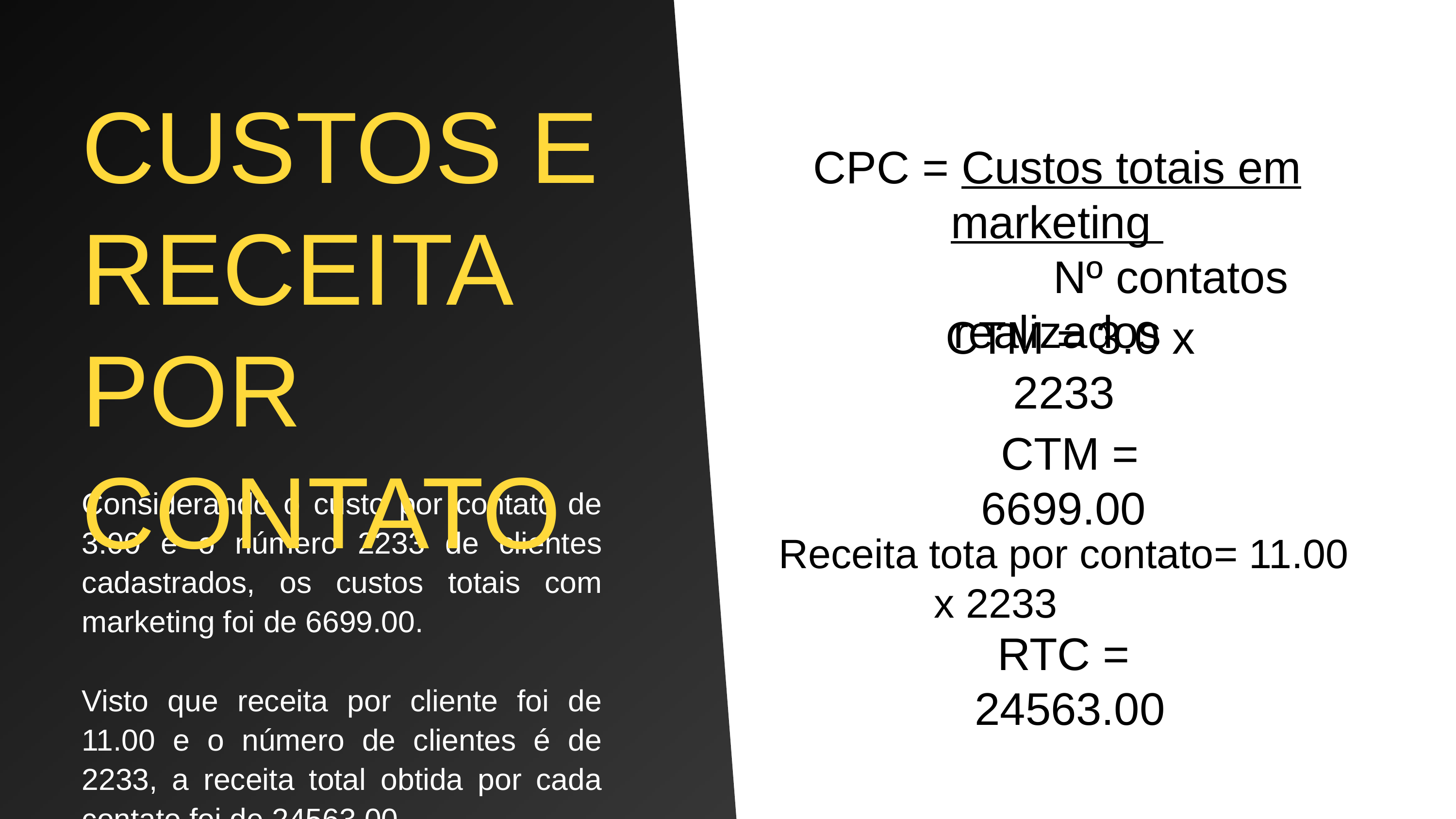

CUSTOS E RECEITA POR CONTATO
CPC = Custos totais em marketing
                  Nº contatos realizados
 CTM = 3.0 x 2233
 CTM = 6699.00
Considerando o custo por contato de 3.00 e o número 2233 de clientes cadastrados, os custos totais com marketing foi de 6699.00.

Visto que receita por cliente foi de 11.00 e o número de clientes é de 2233, a receita total obtida por cada contato foi de 24563.00.
Receita tota por contato= 11.00 x 2233
RTC =  24563.00